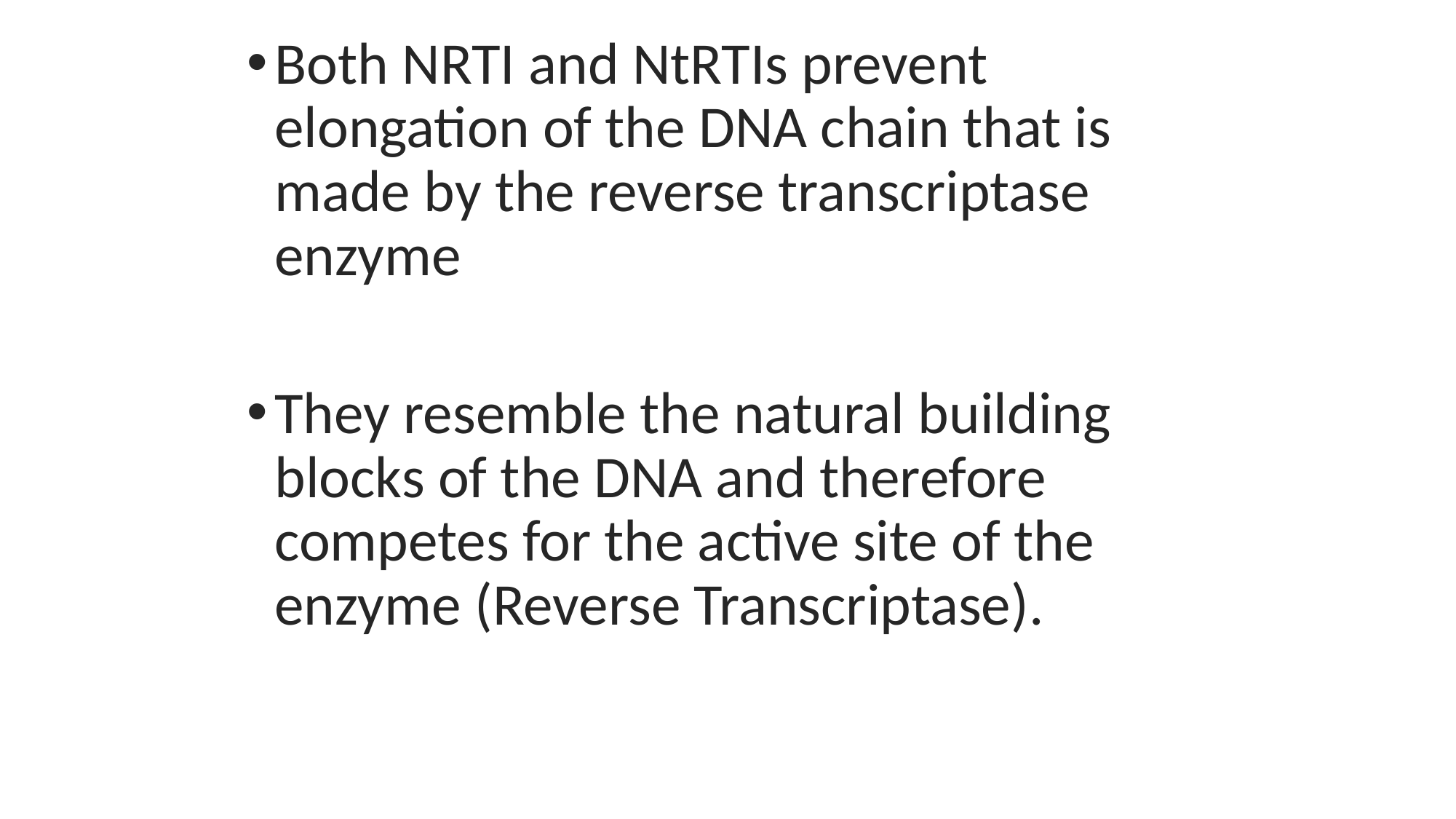

Both NRTI and NtRTIs prevent elongation of the DNA chain that is made by the reverse transcriptase enzyme

They resemble the natural building blocks of the DNA and therefore competes for the active site of the enzyme (Reverse Transcriptase).